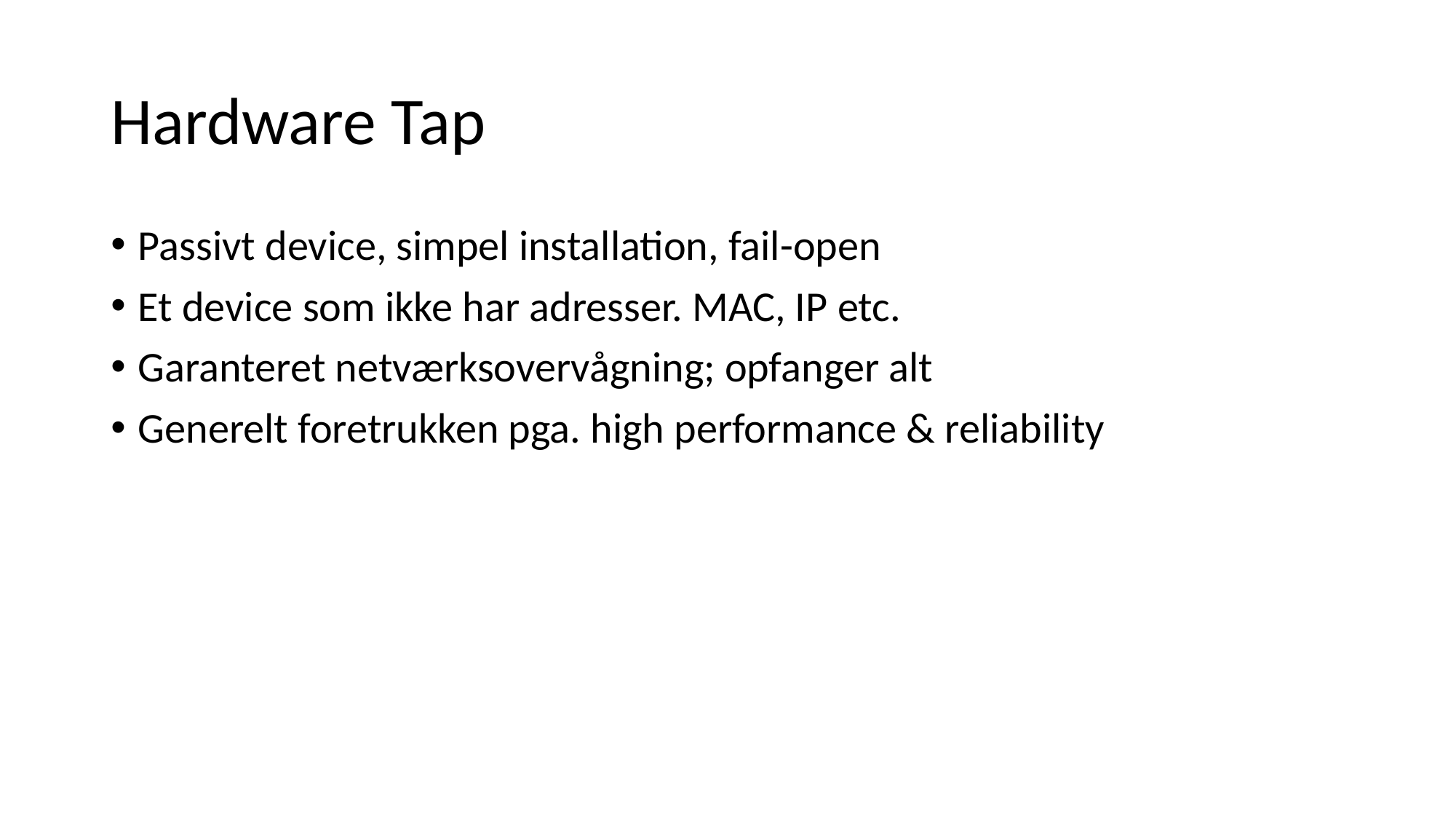

# Hardware Tap
Passivt device, simpel installation, fail-open
Et device som ikke har adresser. MAC, IP etc.
Garanteret netværksovervågning; opfanger alt
Generelt foretrukken pga. high performance & reliability